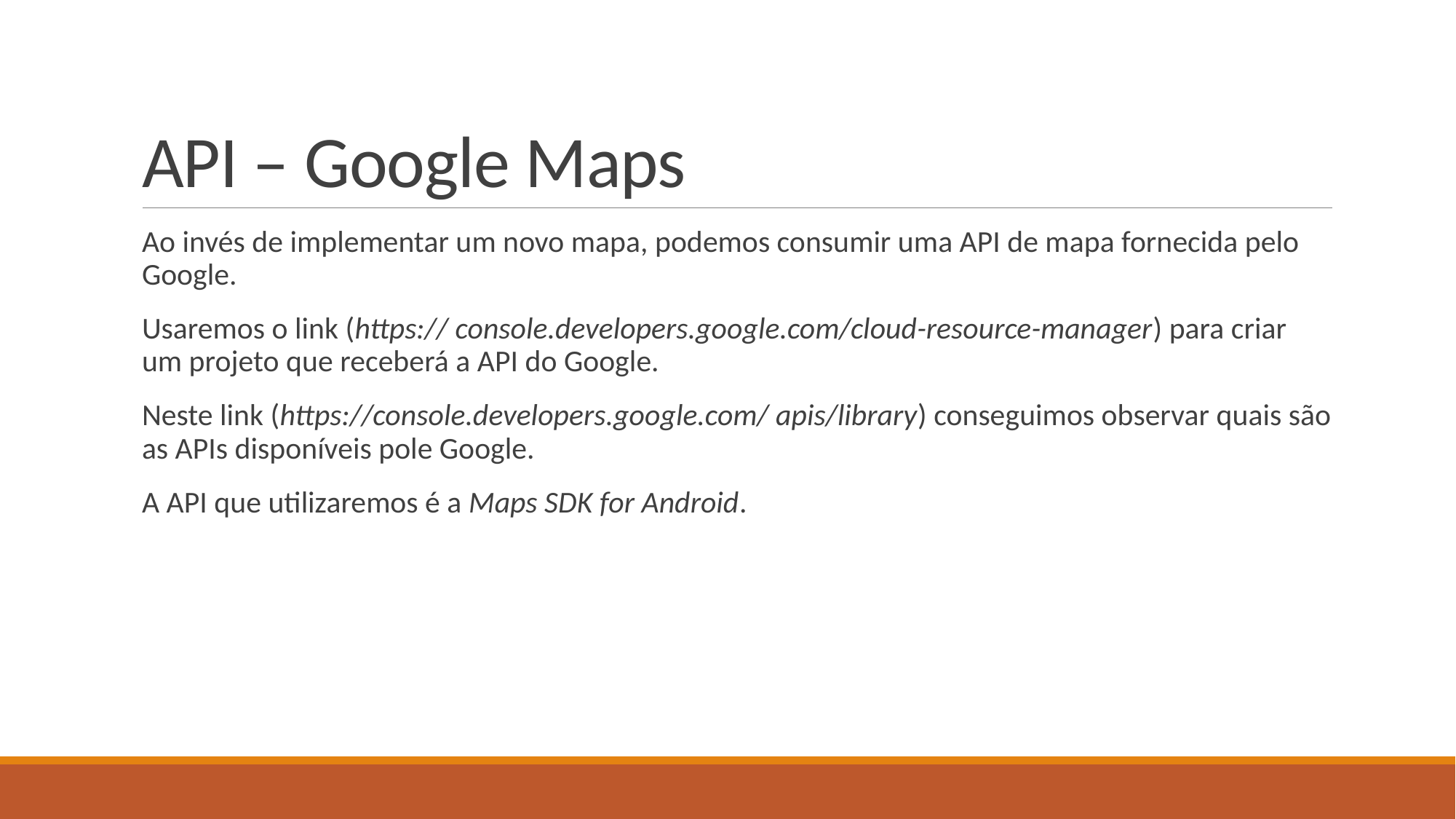

# API – Google Maps
Ao invés de implementar um novo mapa, podemos consumir uma API de mapa fornecida pelo Google.
Usaremos o link (https:// console.developers.google.com/cloud-resource-manager) para criar um projeto que receberá a API do Google.
Neste link (https://console.developers.google.com/ apis/library) conseguimos observar quais são as APIs disponíveis pole Google.
A API que utilizaremos é a Maps SDK for Android.